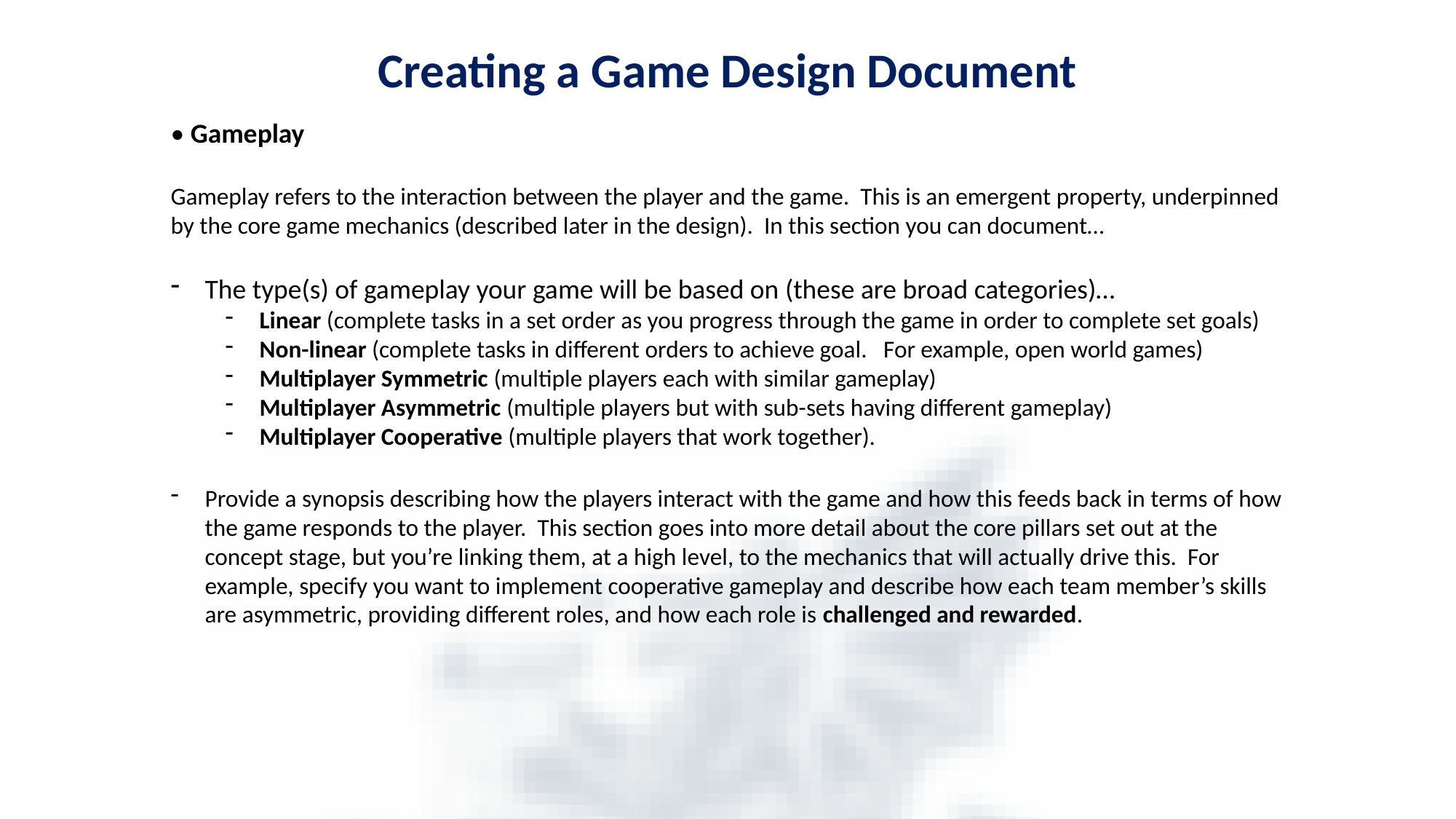

Creating a Game Design Document
• Gameplay

Gameplay refers to the interaction between the player and the game.  This is an emergent property, underpinned by the core game mechanics (described later in the design).  In this section you can document…

The type(s) of gameplay your game will be based on (these are broad categories)…
Linear (complete tasks in a set order as you progress through the game in order to complete set goals)
Non-linear (complete tasks in different orders to achieve goal.   For example, open world games)
Multiplayer Symmetric (multiple players each with similar gameplay)
Multiplayer Asymmetric (multiple players but with sub-sets having different gameplay)
Multiplayer Cooperative (multiple players that work together).

Provide a synopsis describing how the players interact with the game and how this feeds back in terms of how the game responds to the player.  This section goes into more detail about the core pillars set out at the concept stage, but you’re linking them, at a high level, to the mechanics that will actually drive this.  For example, specify you want to implement cooperative gameplay and describe how each team member’s skills are asymmetric, providing different roles, and how each role is challenged and rewarded.